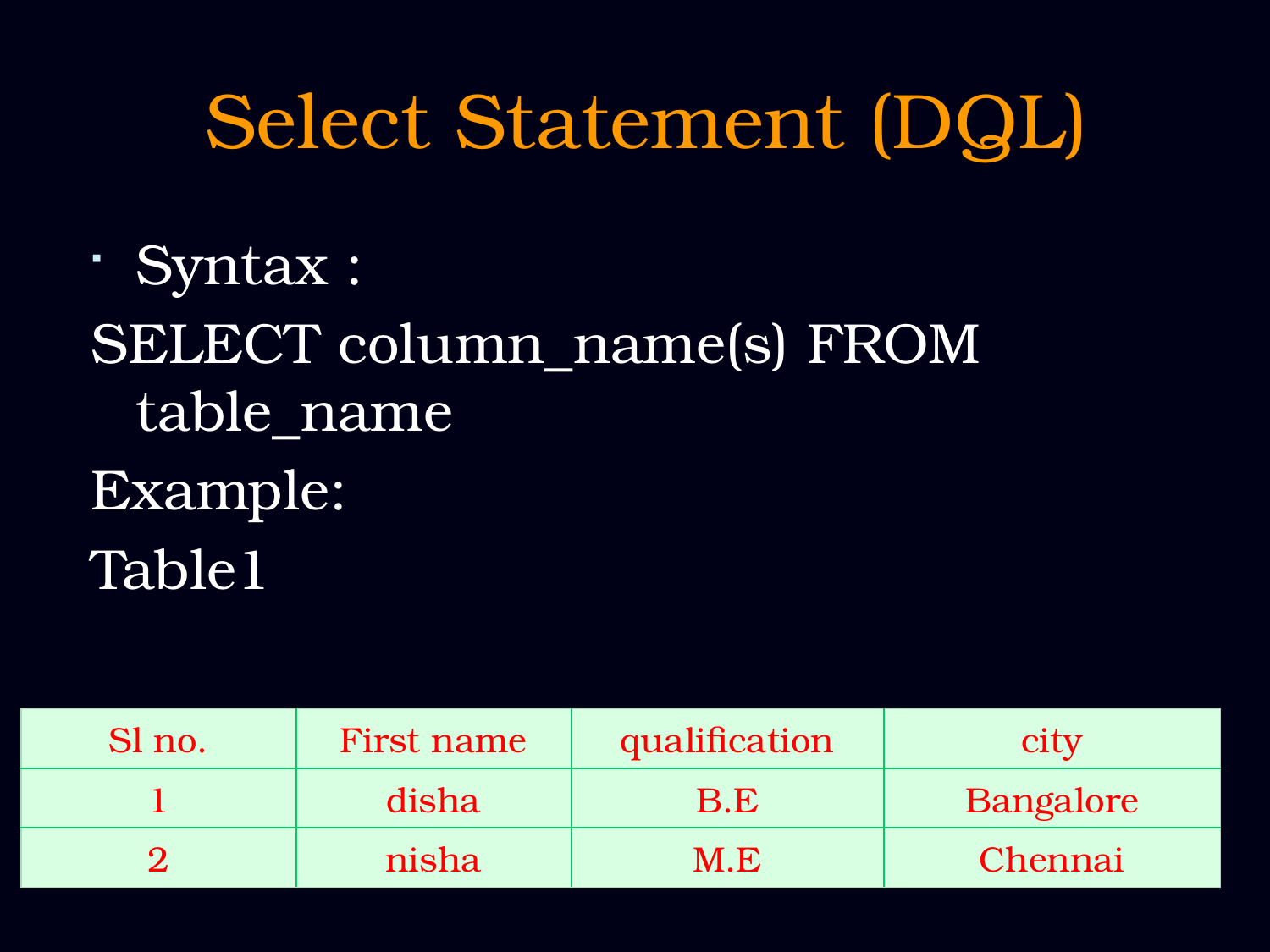

# Select Statement (DQL)
Syntax :
SELECT column_name(s) FROM table_name
Example:
Table1

| Sl no. | First name | qualification | city |
| --- | --- | --- | --- |
| 1 | disha | B.E | Bangalore |
| 2 | nisha | M.E | Chennai |